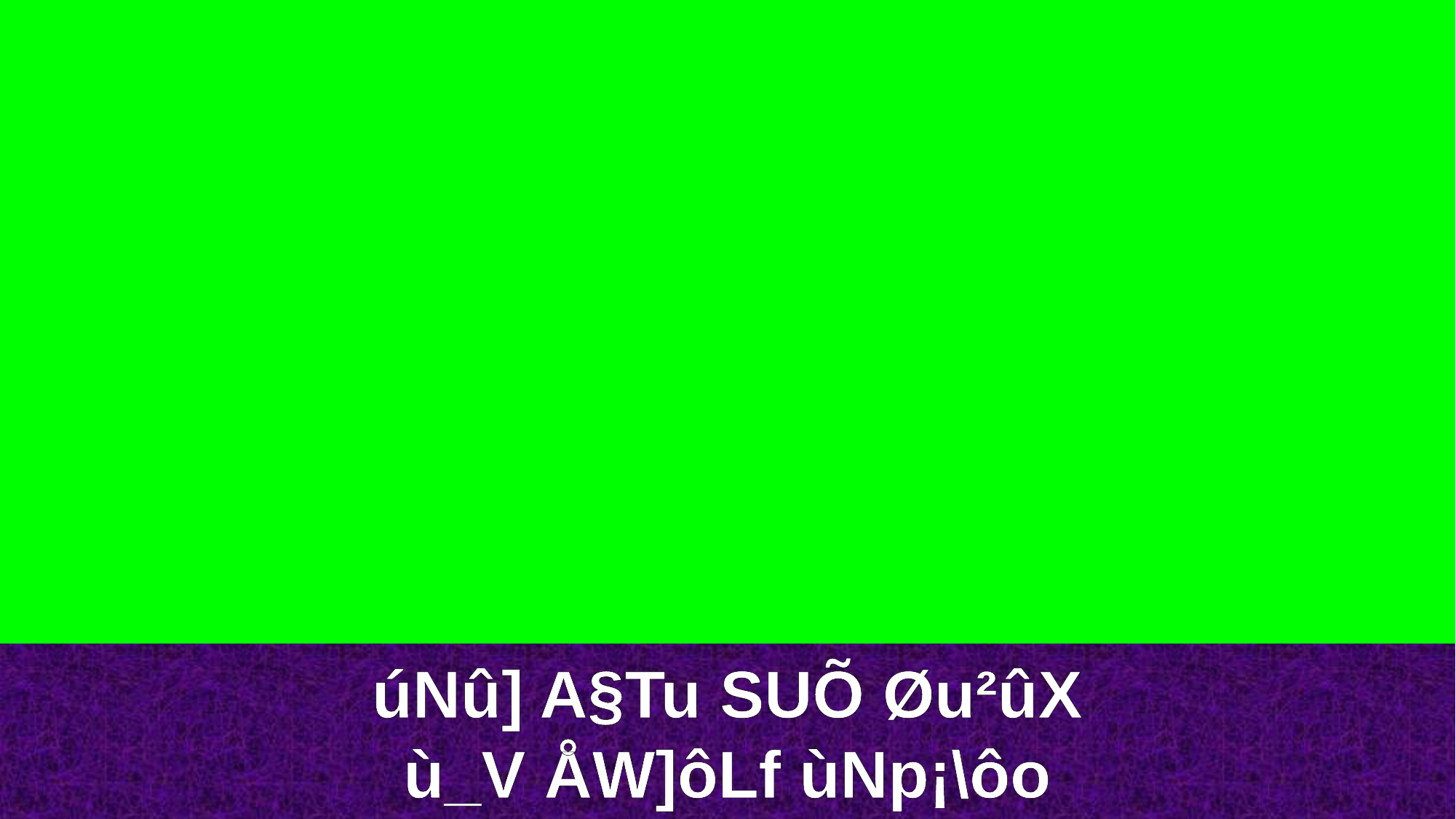

úNû] A§Tu SUÕ Øu²ûX
ù_V ÅW]ôLf ùNp¡\ôo